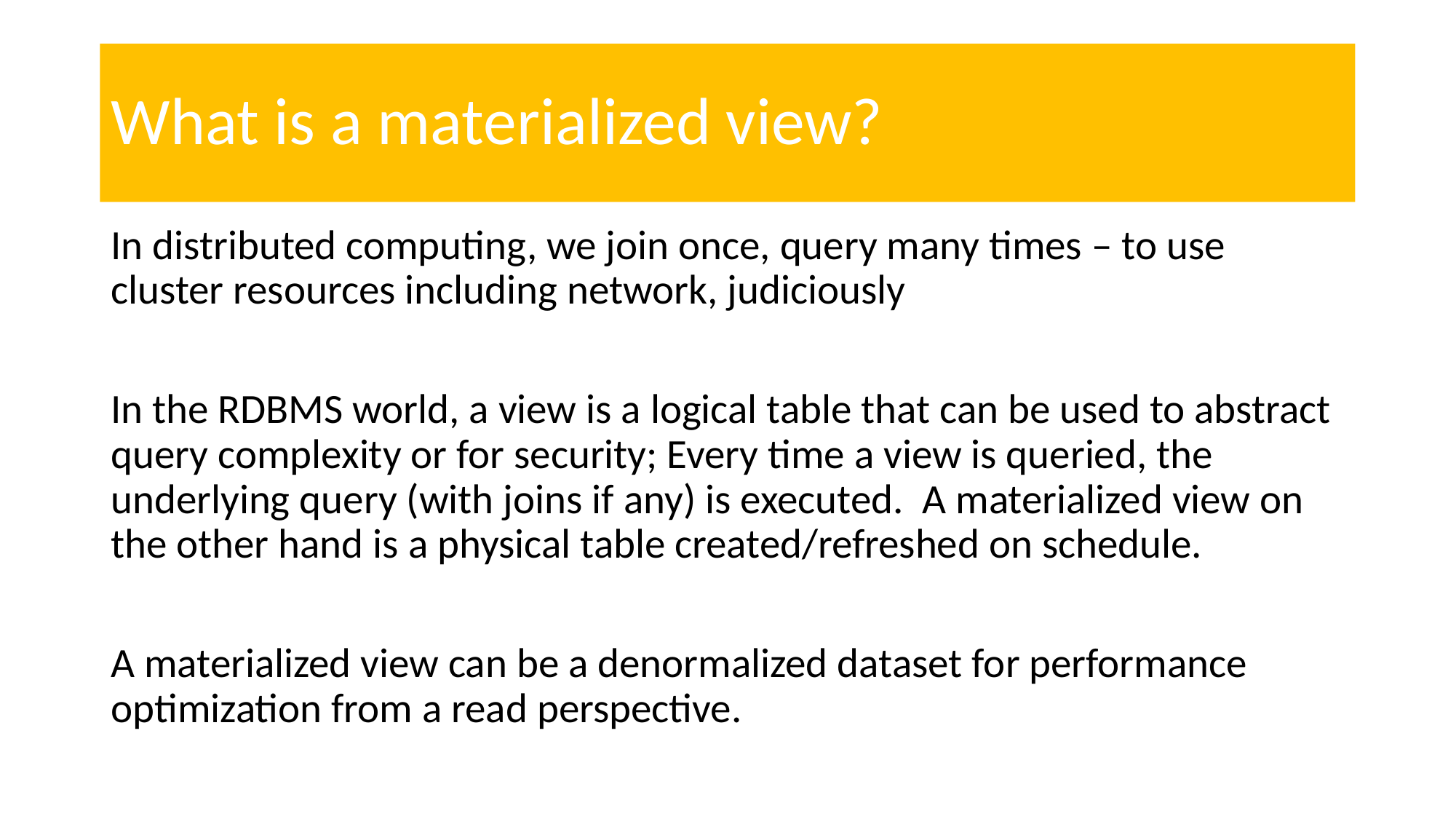

# What is a materialized view?
In distributed computing, we join once, query many times – to use cluster resources including network, judiciously

In the RDBMS world, a view is a logical table that can be used to abstract query complexity or for security; Every time a view is queried, the underlying query (with joins if any) is executed.  A materialized view on the other hand is a physical table created/refreshed on schedule.

A materialized view can be a denormalized dataset for performance optimization from a read perspective.